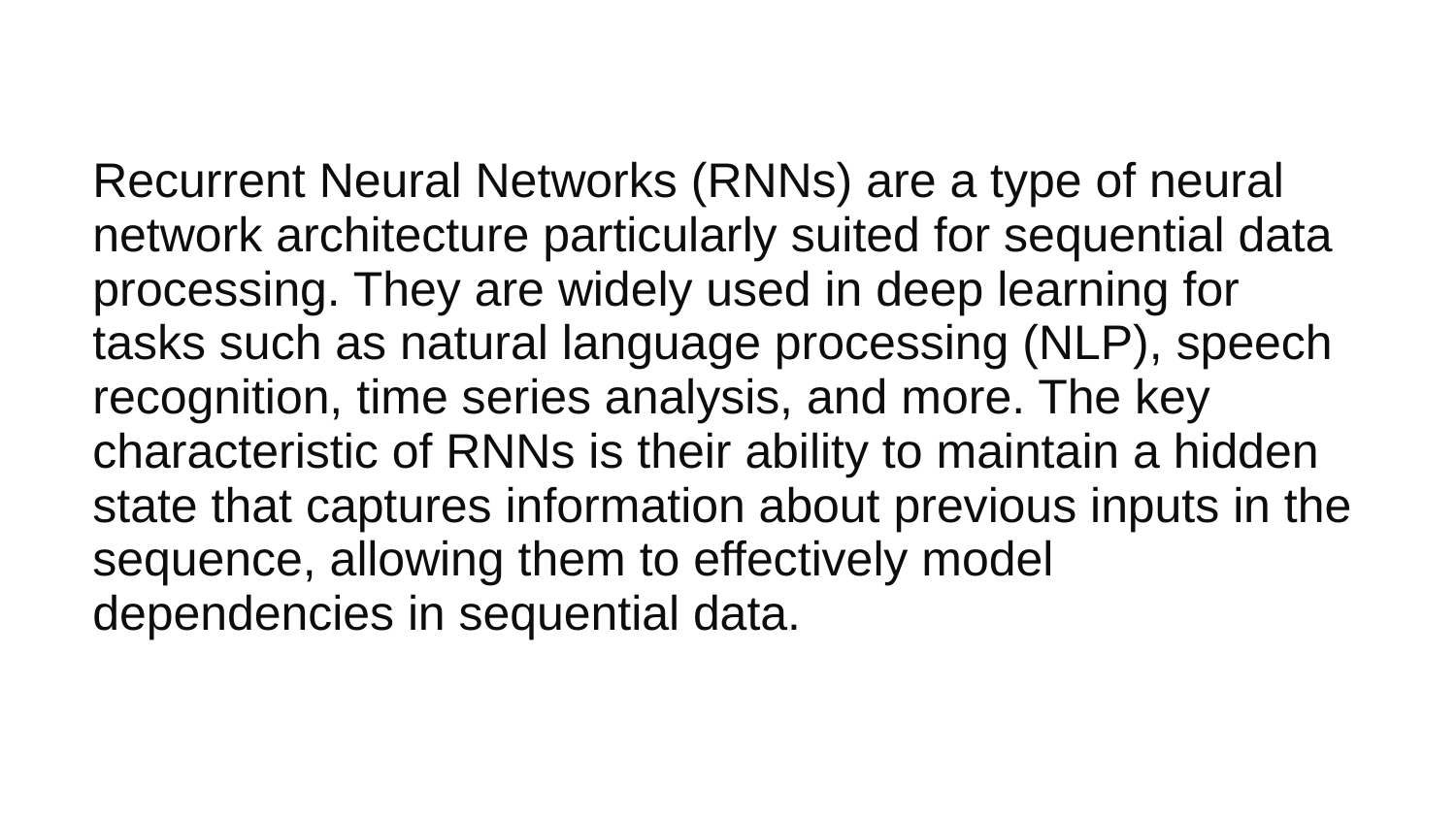

# Recurrent Neural Networks (RNNs) are a type of neural network architecture particularly suited for sequential data processing. They are widely used in deep learning for tasks such as natural language processing (NLP), speech recognition, time series analysis, and more. The key characteristic of RNNs is their ability to maintain a hidden state that captures information about previous inputs in the sequence, allowing them to effectively model dependencies in sequential data.